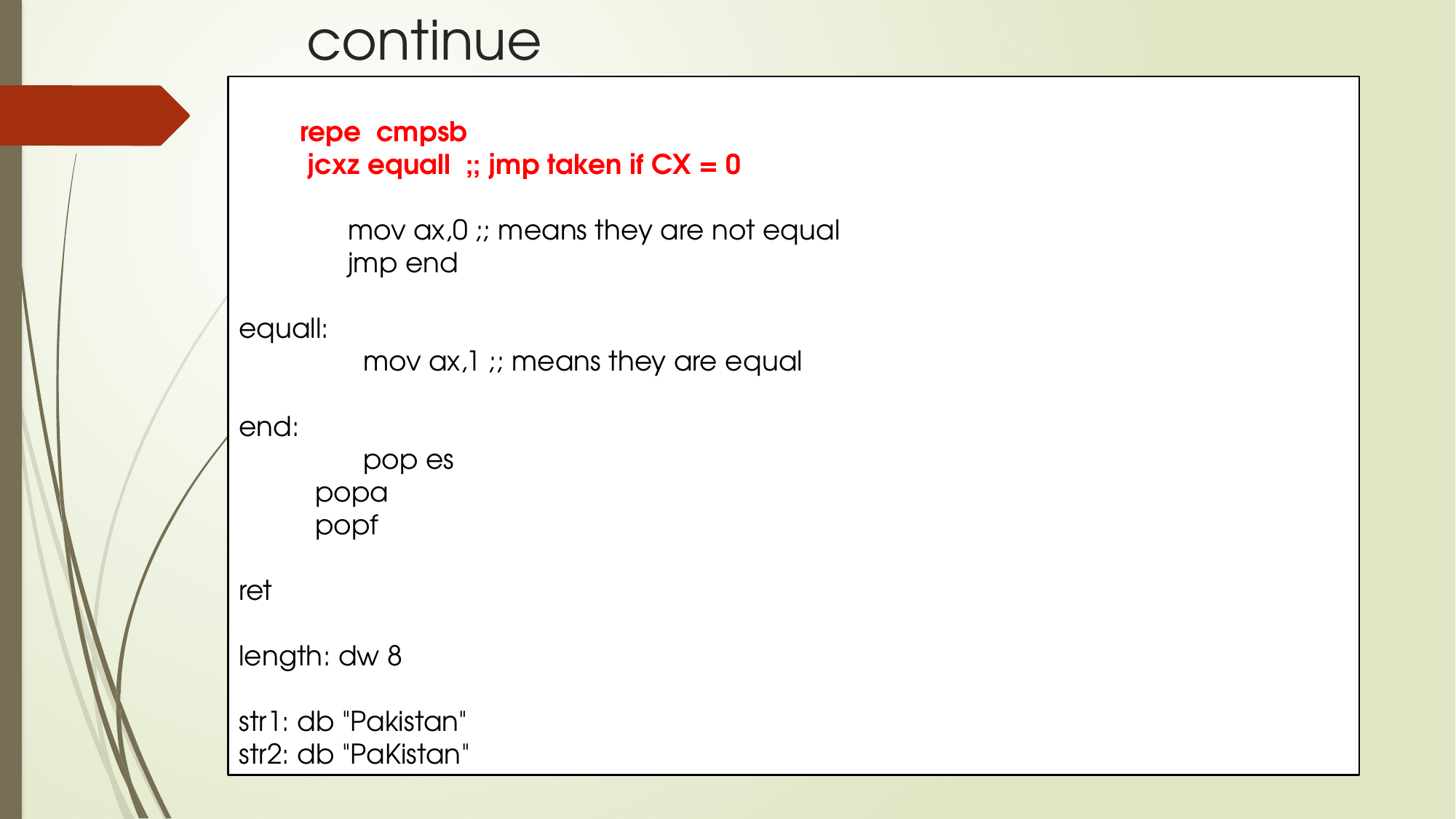

# continue

        repe  cmpsb
         jcxz equall  ;; jmp taken if CX = 0

	mov ax,0 ;; means they are not equal
	jmp end

equall:
	  mov ax,1 ;; means they are equal

end:
	  pop es
          popa
          popf

ret

length: dw 8

str1: db "Pakistan"
str2: db "PaKistan"